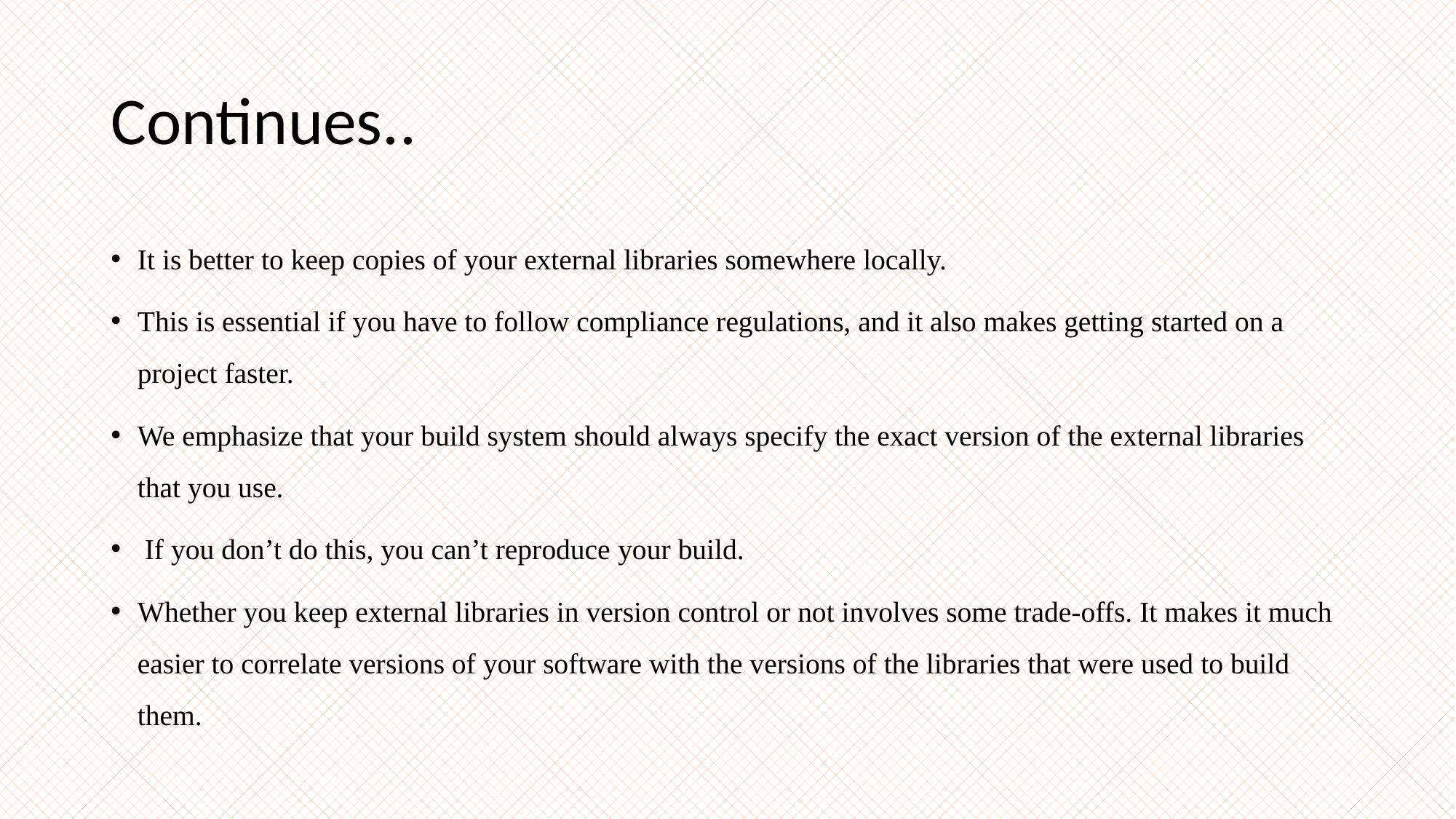

# Continues..
It is better to keep copies of your external libraries somewhere locally.
This is essential if you have to follow compliance regulations, and it also makes getting started on a project faster.
We emphasize that your build system should always specify the exact version of the external libraries that you use.
 If you don’t do this, you can’t reproduce your build.
Whether you keep external libraries in version control or not involves some trade-offs. It makes it much easier to correlate versions of your software with the versions of the libraries that were used to build them.